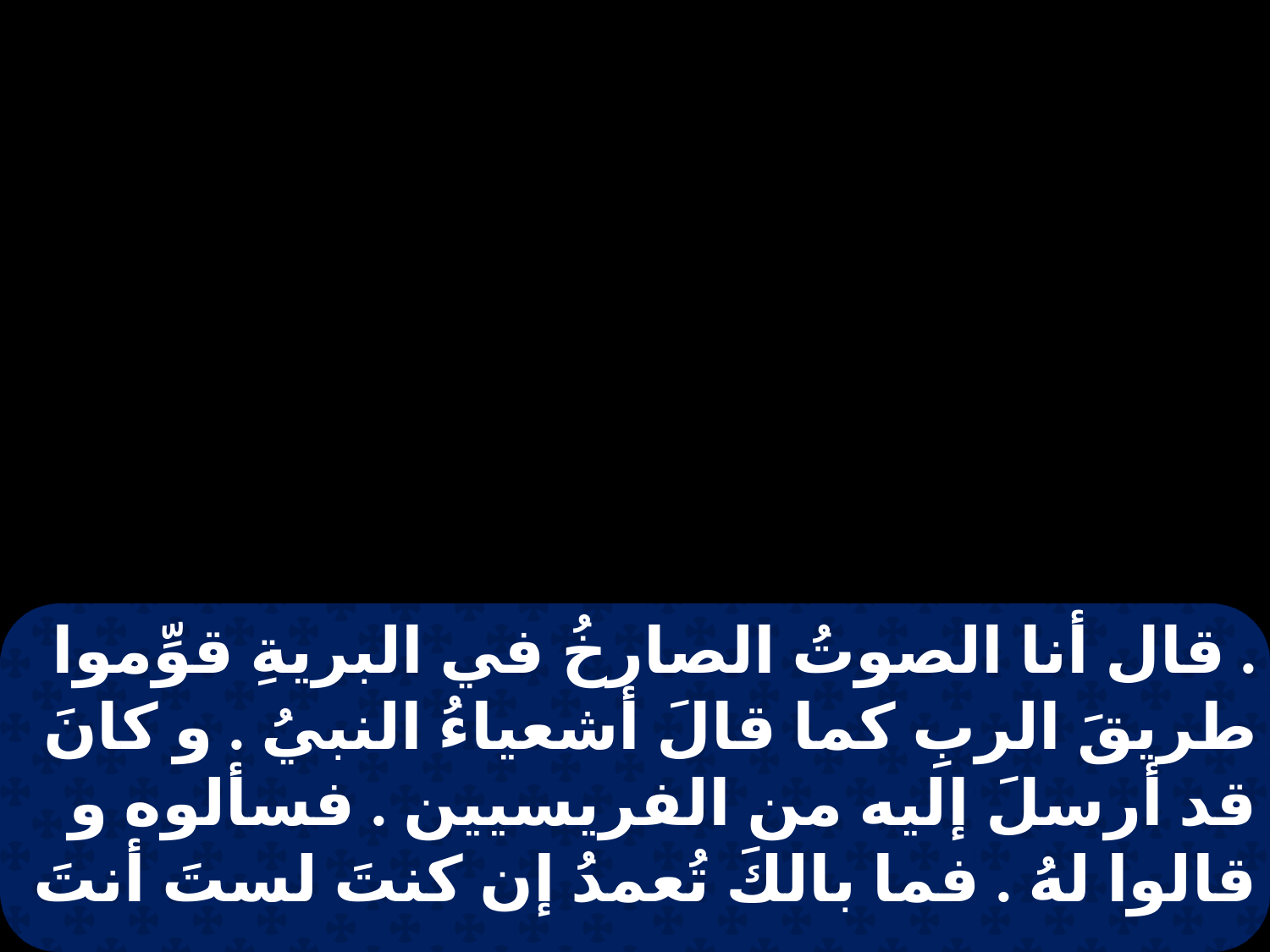

. قال أنا الصوتُ الصارخُ في البريةِ قوِّموا طريقَ الربِ كما قالَ أشعياءُ النبيُ . و كانَ قد أرسلَ إليه من الفريسيين . فسألوه و قالوا لهُ . فما بالكَ تُعمدُ إن كنتَ لستَ أنتَ